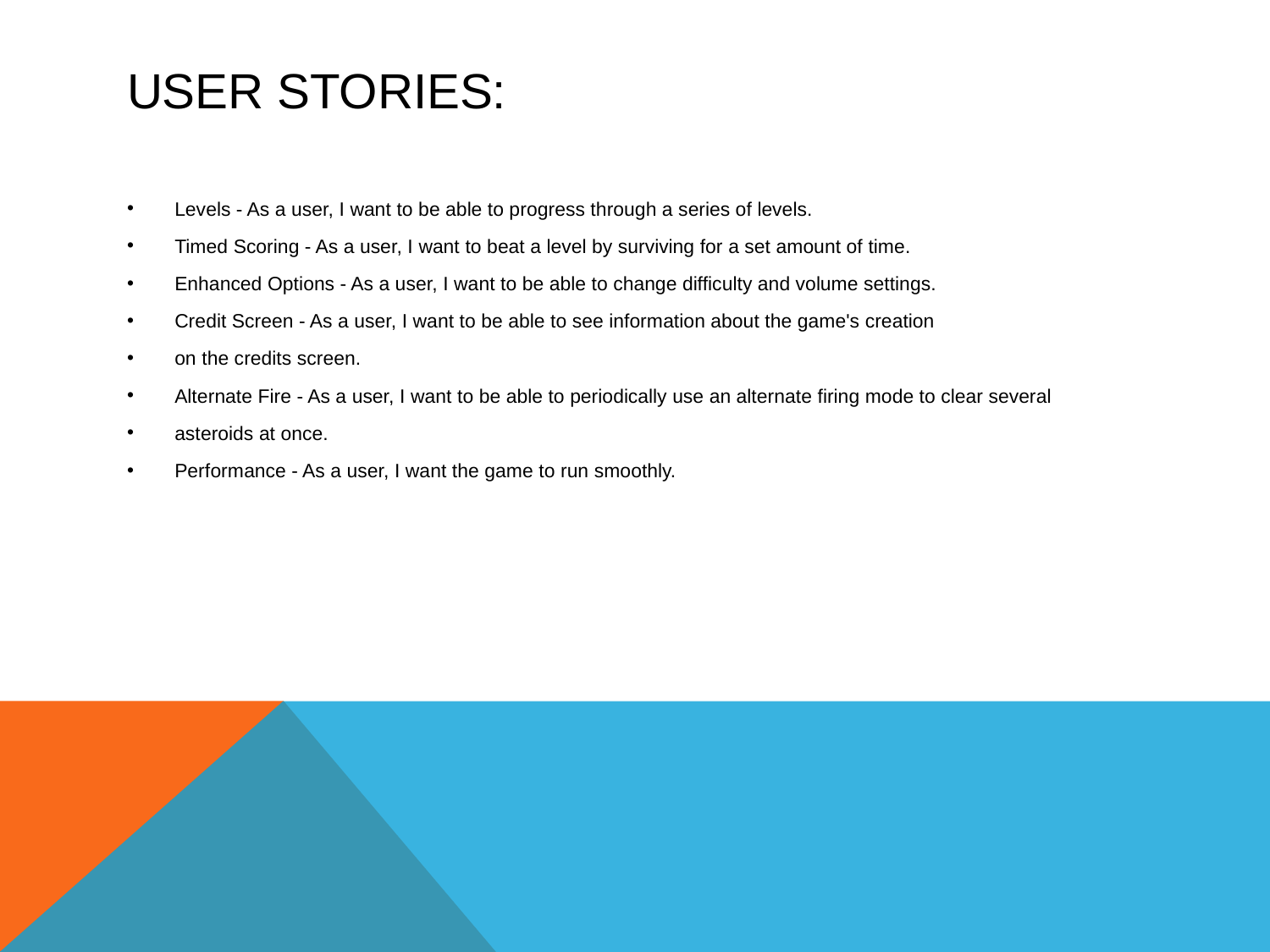

# User Stories:

Levels - As a user, I want to be able to progress through a series of levels.
Timed Scoring - As a user, I want to beat a level by surviving for a set amount of time.
Enhanced Options - As a user, I want to be able to change difficulty and volume settings.
Credit Screen - As a user, I want to be able to see information about the game's creation
on the credits screen.
Alternate Fire - As a user, I want to be able to periodically use an alternate firing mode to clear several
asteroids at once.
Performance - As a user, I want the game to run smoothly.